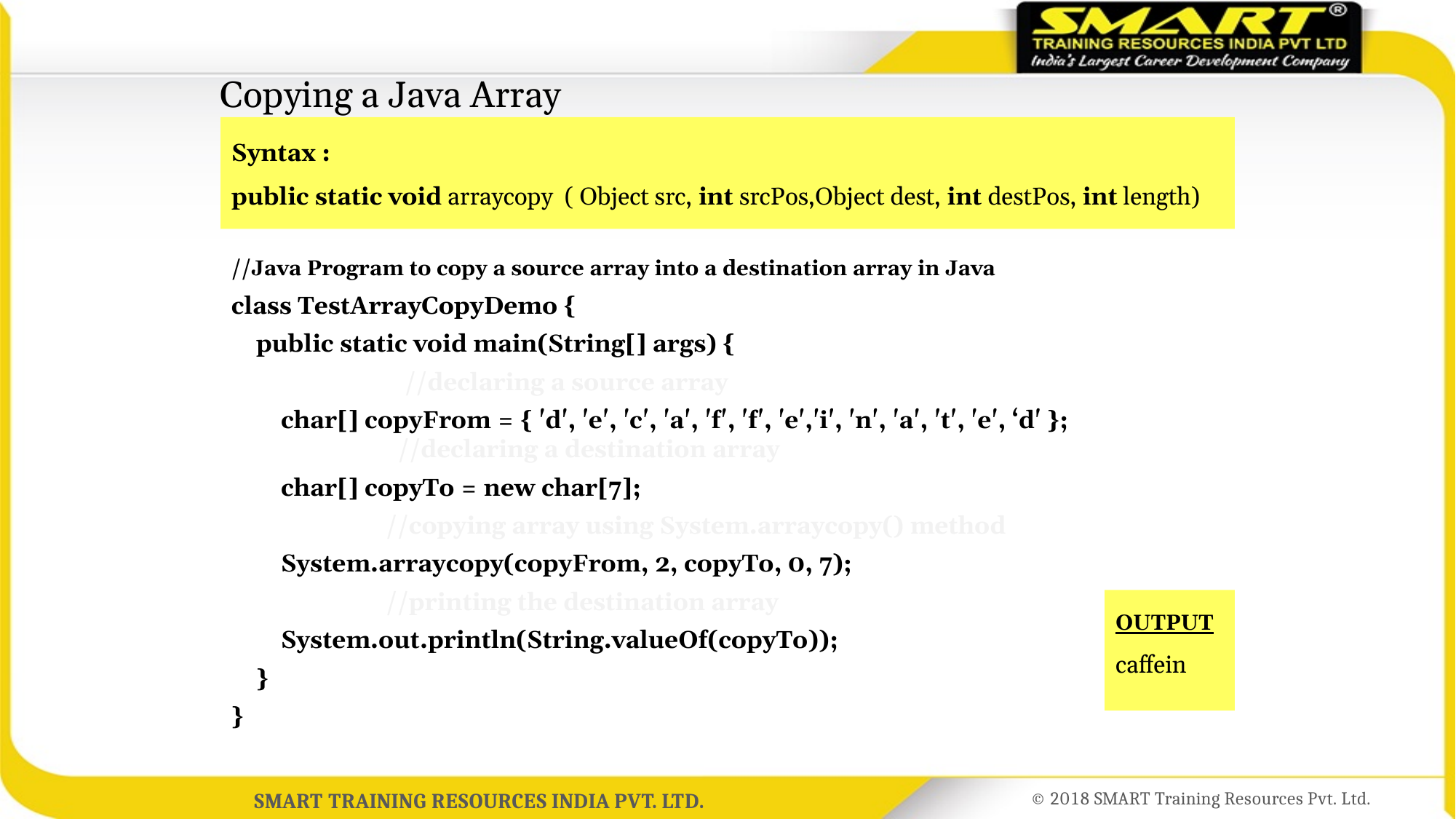

# Copying a Java Array
Syntax :
public static void arraycopy  ( Object src, int srcPos,Object dest, int destPos, int length)

//Java Program to copy a source array into a destination array in Java
class TestArrayCopyDemo {
    public static void main(String[] args) {
                            //declaring a source array
        char[] copyFrom = { 'd', 'e', 'c', 'a', 'f', 'f', 'e','i', 'n', 'a', 't', 'e', ‘d' };                            //declaring a destination array
        char[] copyTo = new char[7];
                         //copying array using System.arraycopy() method
        System.arraycopy(copyFrom, 2, copyTo, 0, 7);
                         //printing the destination array
        System.out.println(String.valueOf(copyTo));
    }
}
OUTPUT
caffein